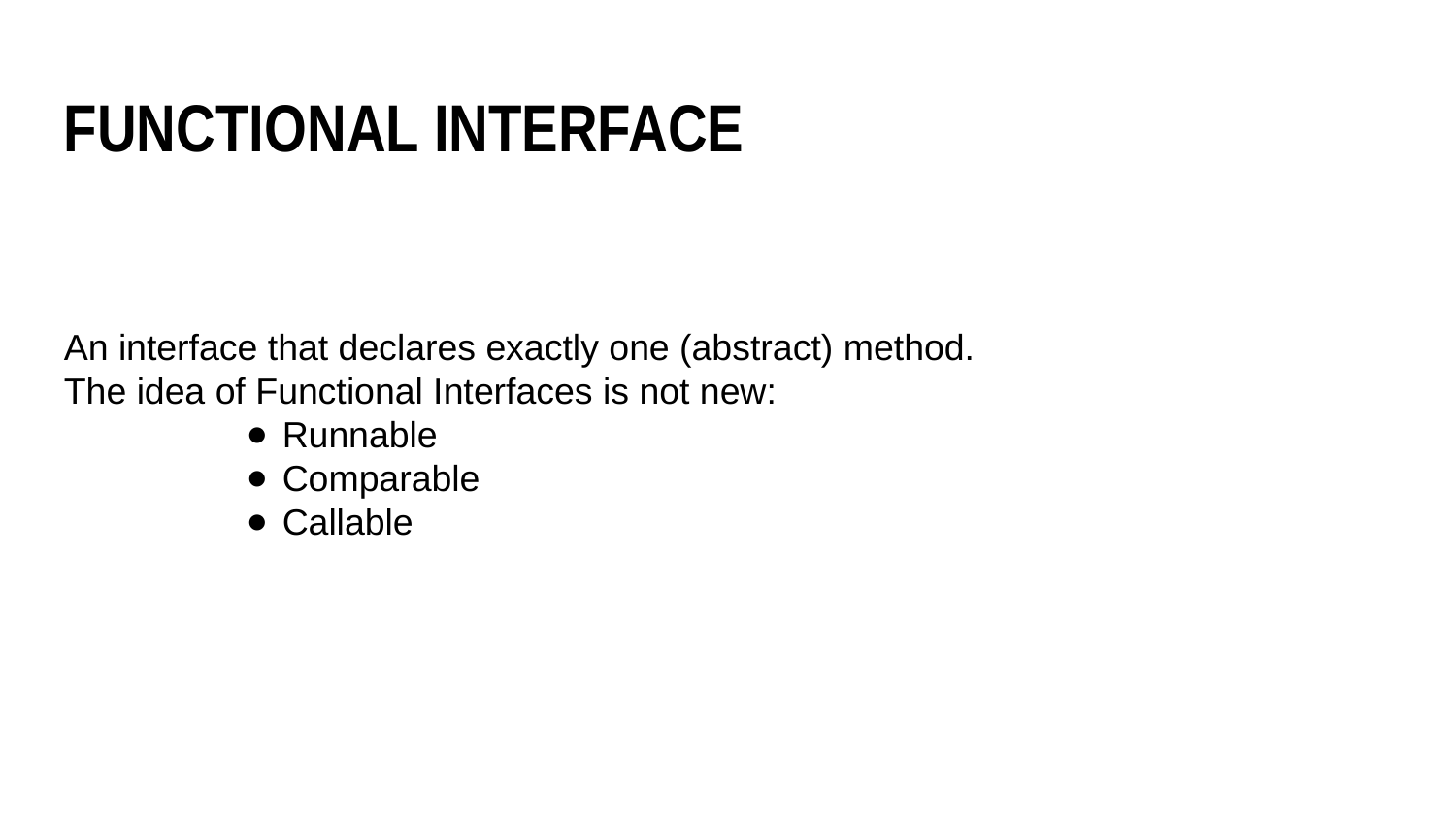

Functional Interface
An interface that declares exactly one (abstract) method.
The idea of Functional Interfaces is not new:
Runnable
Comparable
Callable